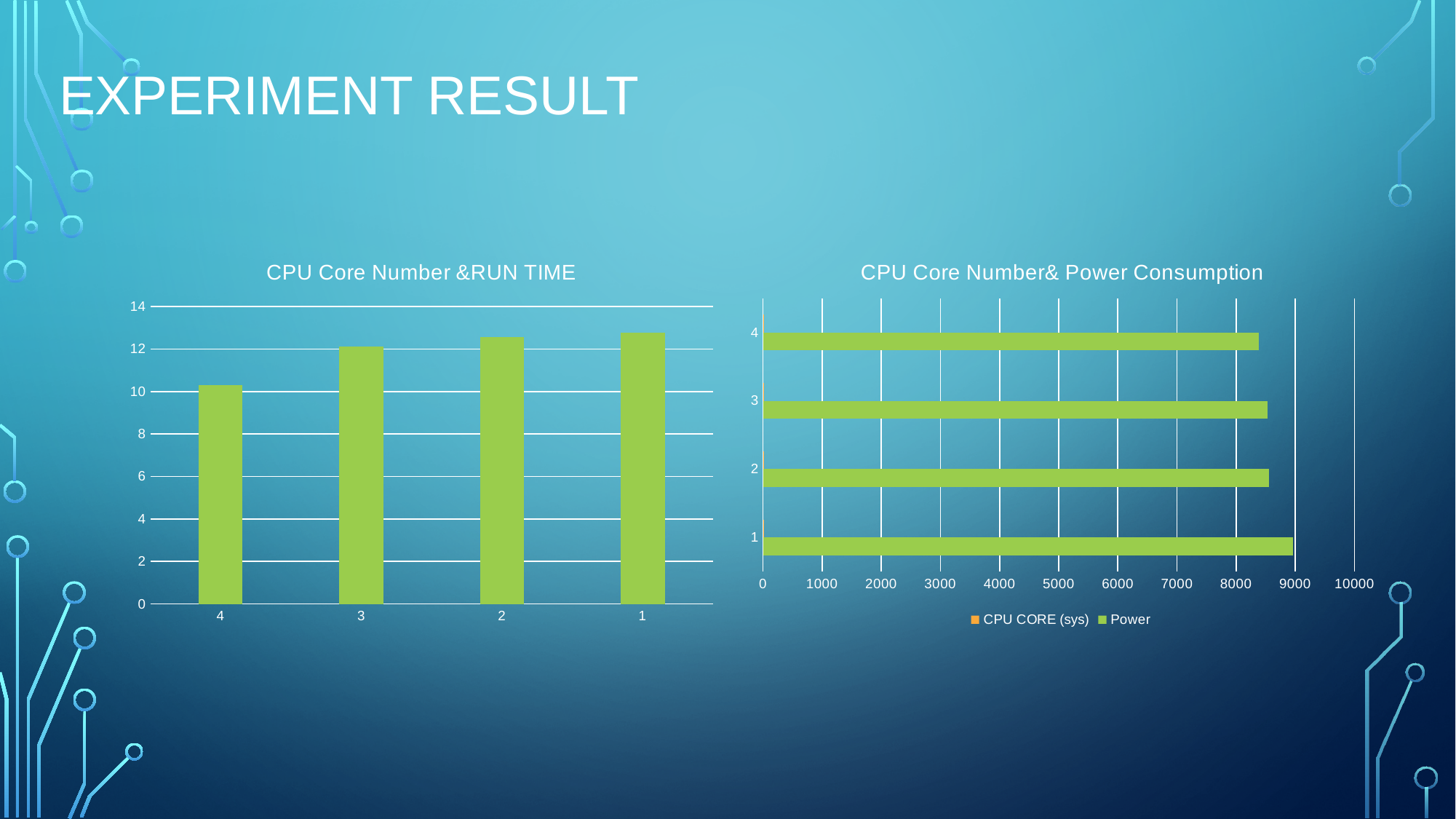

# Experiment result

### Chart: CPU Core Number &RUN TIME

| Category | RUN TIME |
|---|---|
| 4 | 10.31 |
| 3 | 12.12 |
| 2 | 12.56 |
| 1 | 12.77 |

### Chart: CPU Core Number& Power Consumption

| Category | Power  | CPU CORE (sys) |
|---|---|---|